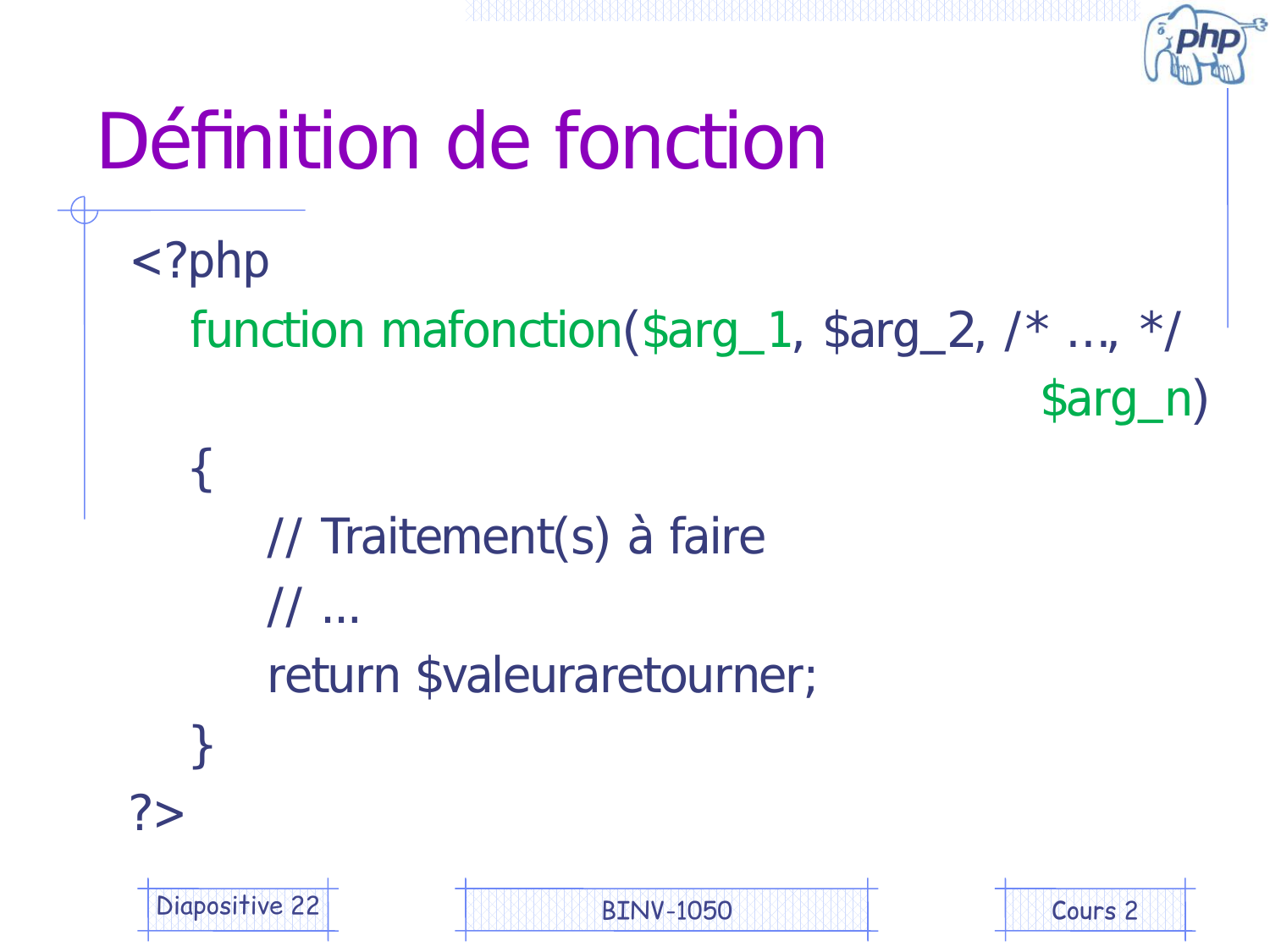

# Définition de fonction
<?php
    function mafonction($arg_1, $arg_2, /* ..., */
                                                           $arg_n)
    {
         // Traitement(s) à faire
         // …
         return $valeuraretourner;
    }
?>
Diapositive 22
BINV-1050
Cours 2